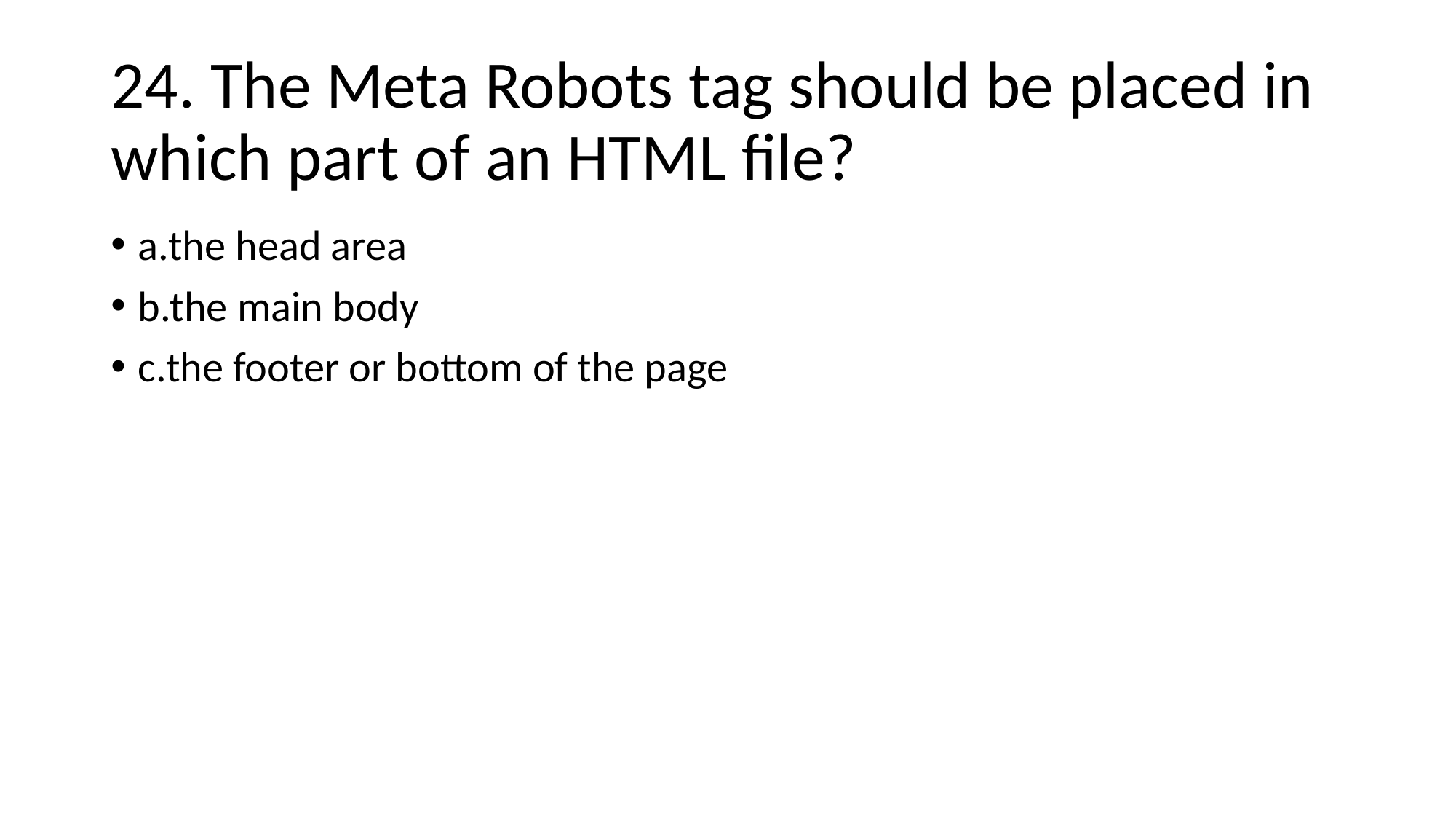

# 24. The Meta Robots tag should be placed in which part of an HTML file?
a.the head area
b.the main body
c.the footer or bottom of the page